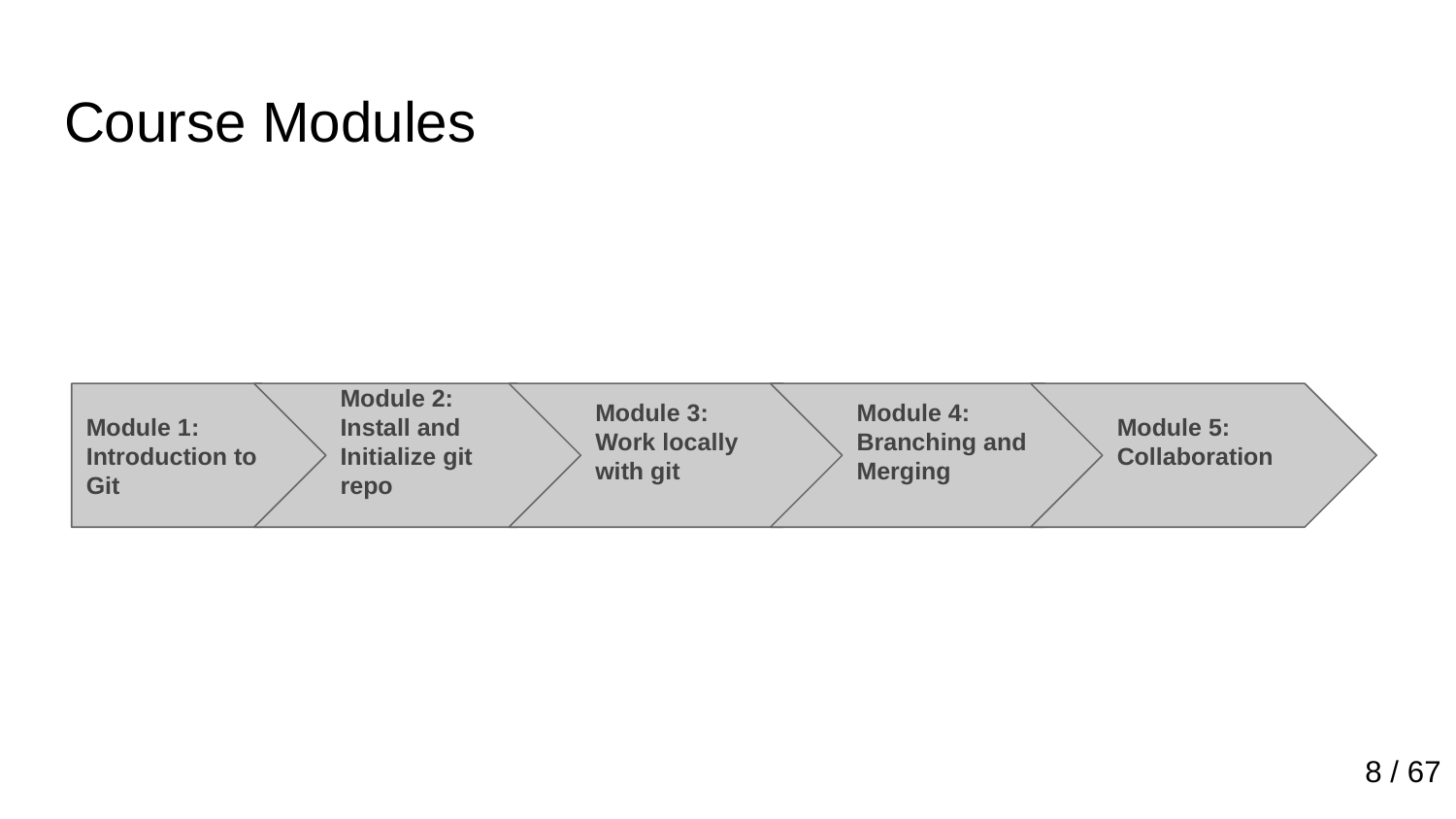

# Course Modules

Module 1: Introduction to Git
Module 2: Install and Initialize git repo

Module 3: Work locally with git

Module 4: Branching and Merging

Module 5: Collaboration

8 / 67